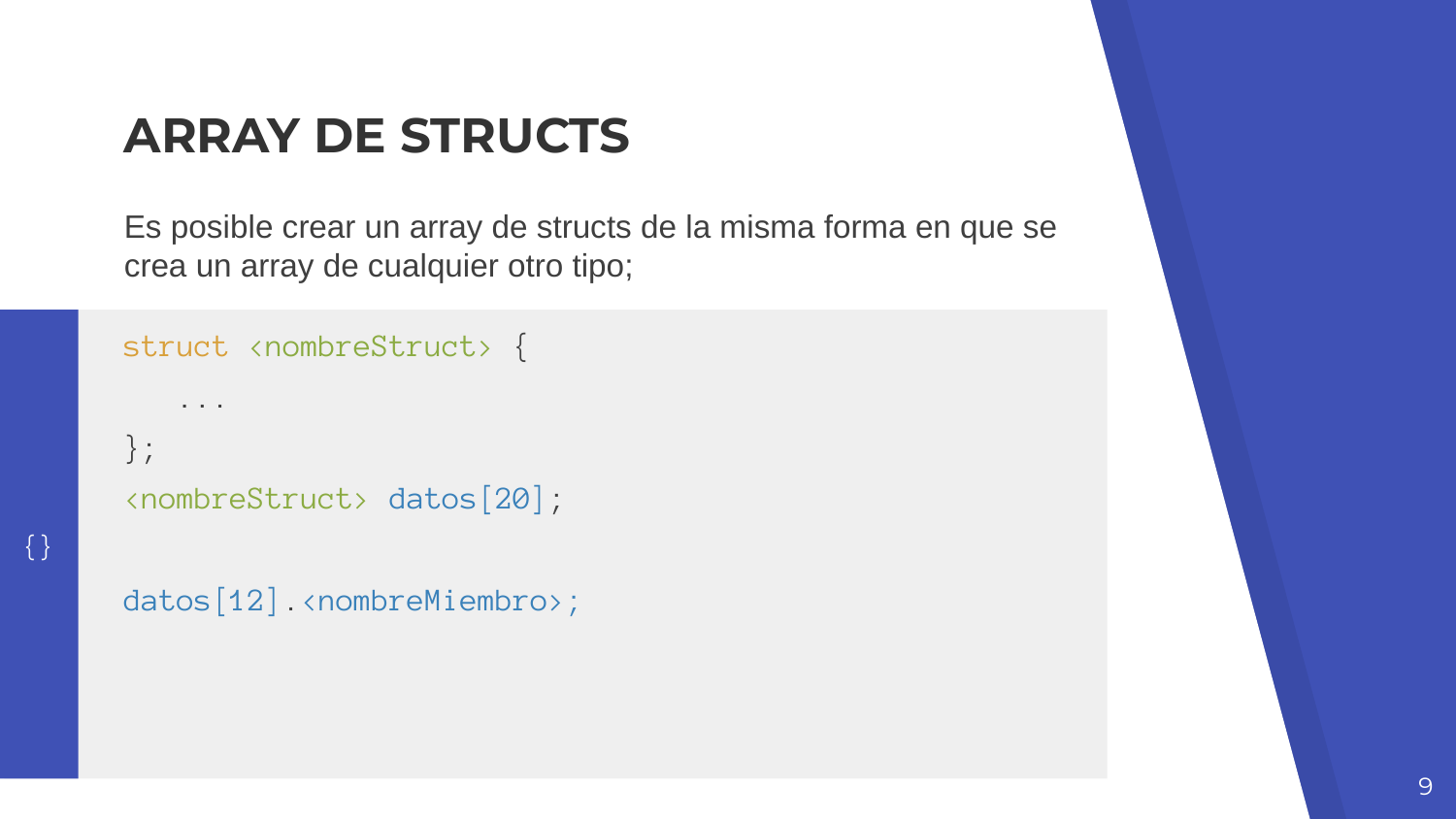

ARRAY DE STRUCTS
Es posible crear un array de structs de la misma forma en que se crea un array de cualquier otro tipo;
struct <nombreStruct> {
   ...
};
<nombreStruct> datos[20];

datos[12].<nombreMiembro>;
{}

9